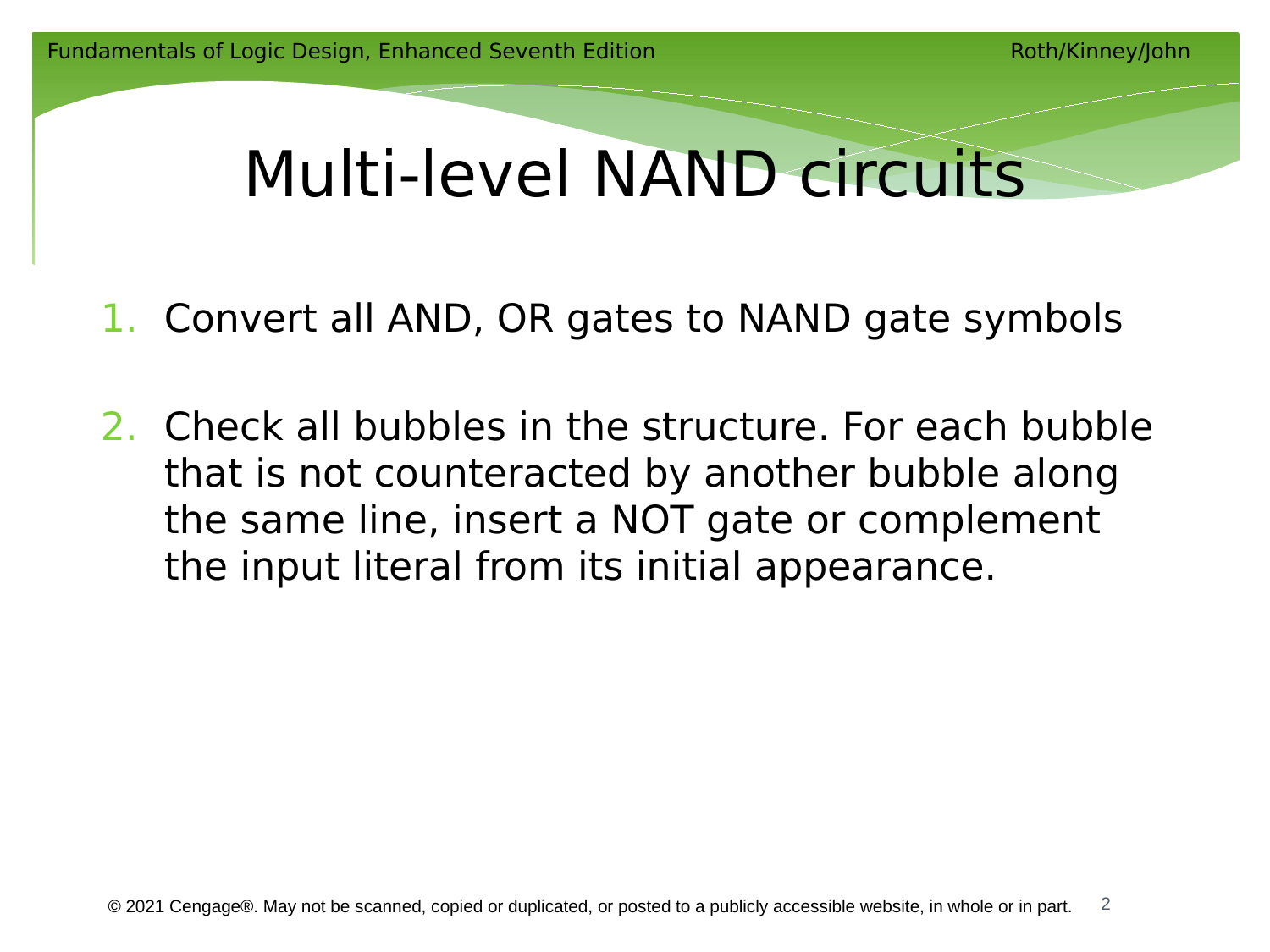

# Multi-level NAND circuits

Convert all AND, OR gates to NAND gate symbols

Check all bubbles in the structure. For each bubble that is not counteracted by another bubble along the same line, insert a NOT gate or complement the input literal from its initial appearance.

2